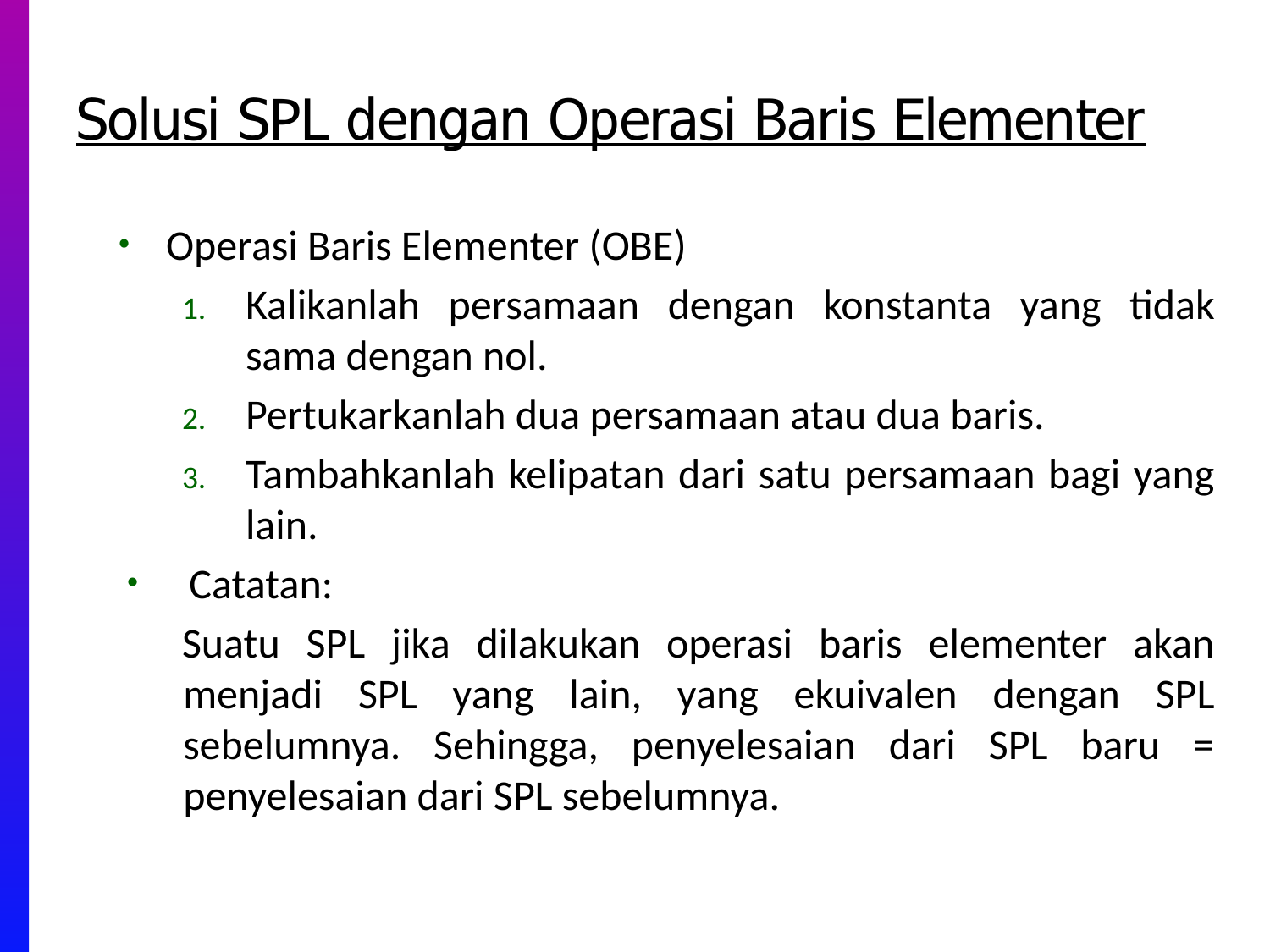

# Solusi SPL dengan Operasi Baris Elementer
Operasi Baris Elementer (OBE)
Kalikanlah persamaan dengan konstanta yang tidak sama dengan nol.
Pertukarkanlah dua persamaan atau dua baris.
Tambahkanlah kelipatan dari satu persamaan bagi yang lain.
Catatan:
Suatu SPL jika dilakukan operasi baris elementer akan menjadi SPL yang lain, yang ekuivalen dengan SPL sebelumnya. Sehingga, penyelesaian dari SPL baru = penyelesaian dari SPL sebelumnya.